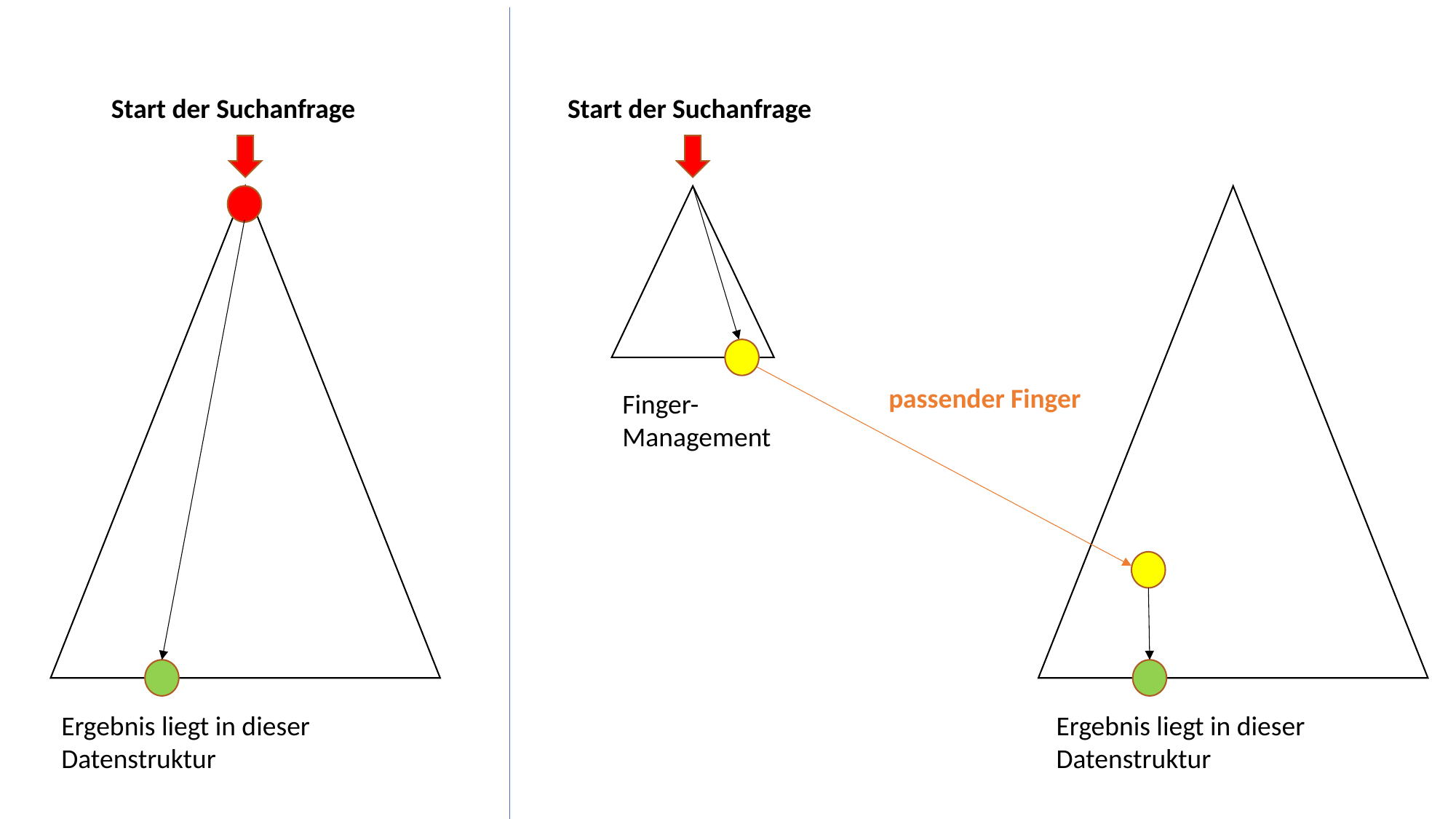

Start der Suchanfrage
Start der Suchanfrage

passender Finger
Finger- Management

Ergebnis liegt in dieser Datenstruktur
Ergebnis liegt in dieser Datenstruktur